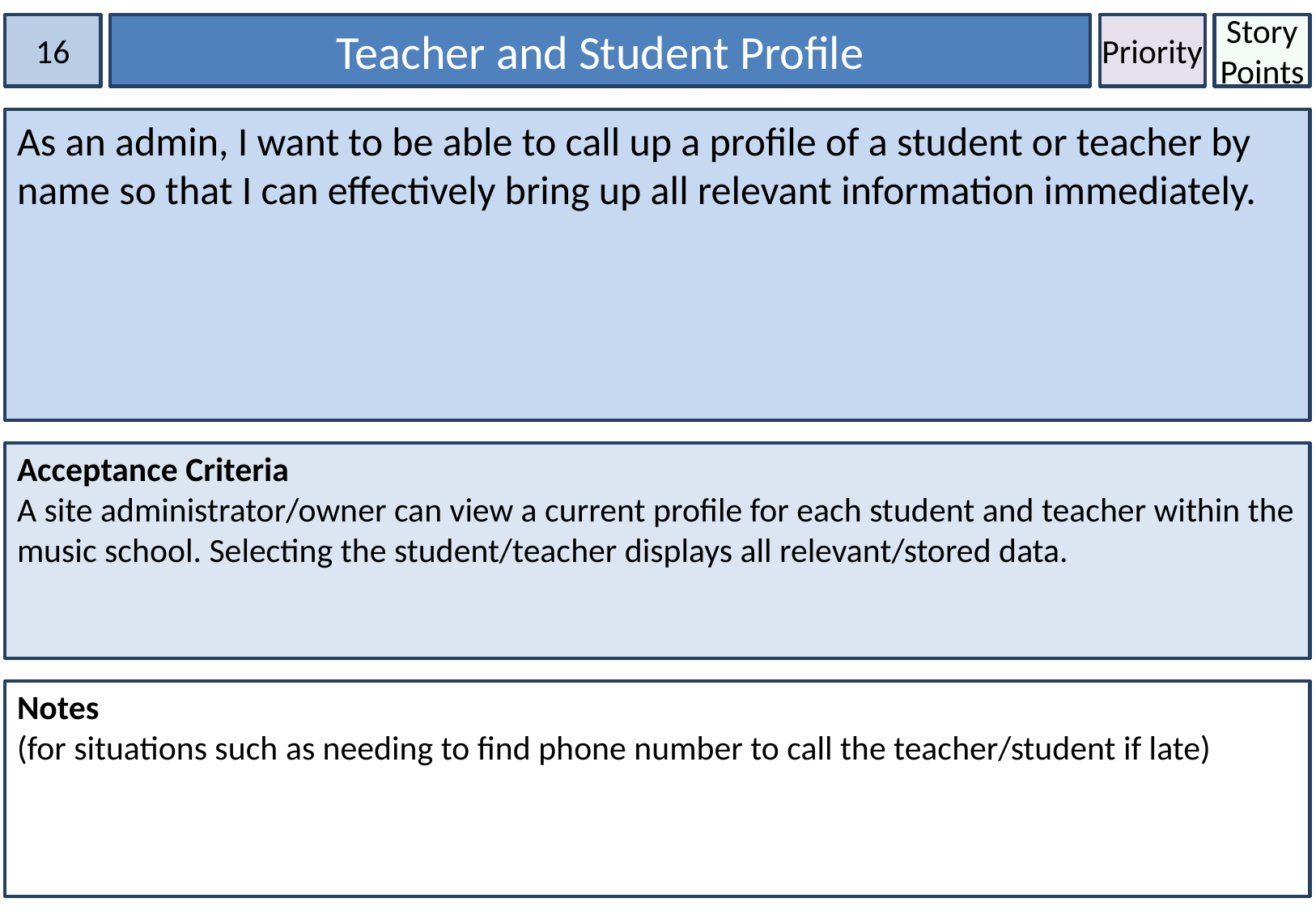

16
Teacher and Student Profile
Priority
Story Points
As an admin, I want to be able to call up a profile of a student or teacher by name so that I can effectively bring up all relevant information immediately.
Acceptance Criteria
A site administrator/owner can view a current profile for each student and teacher within the music school. Selecting the student/teacher displays all relevant/stored data.
Notes
(for situations such as needing to find phone number to call the teacher/student if late)